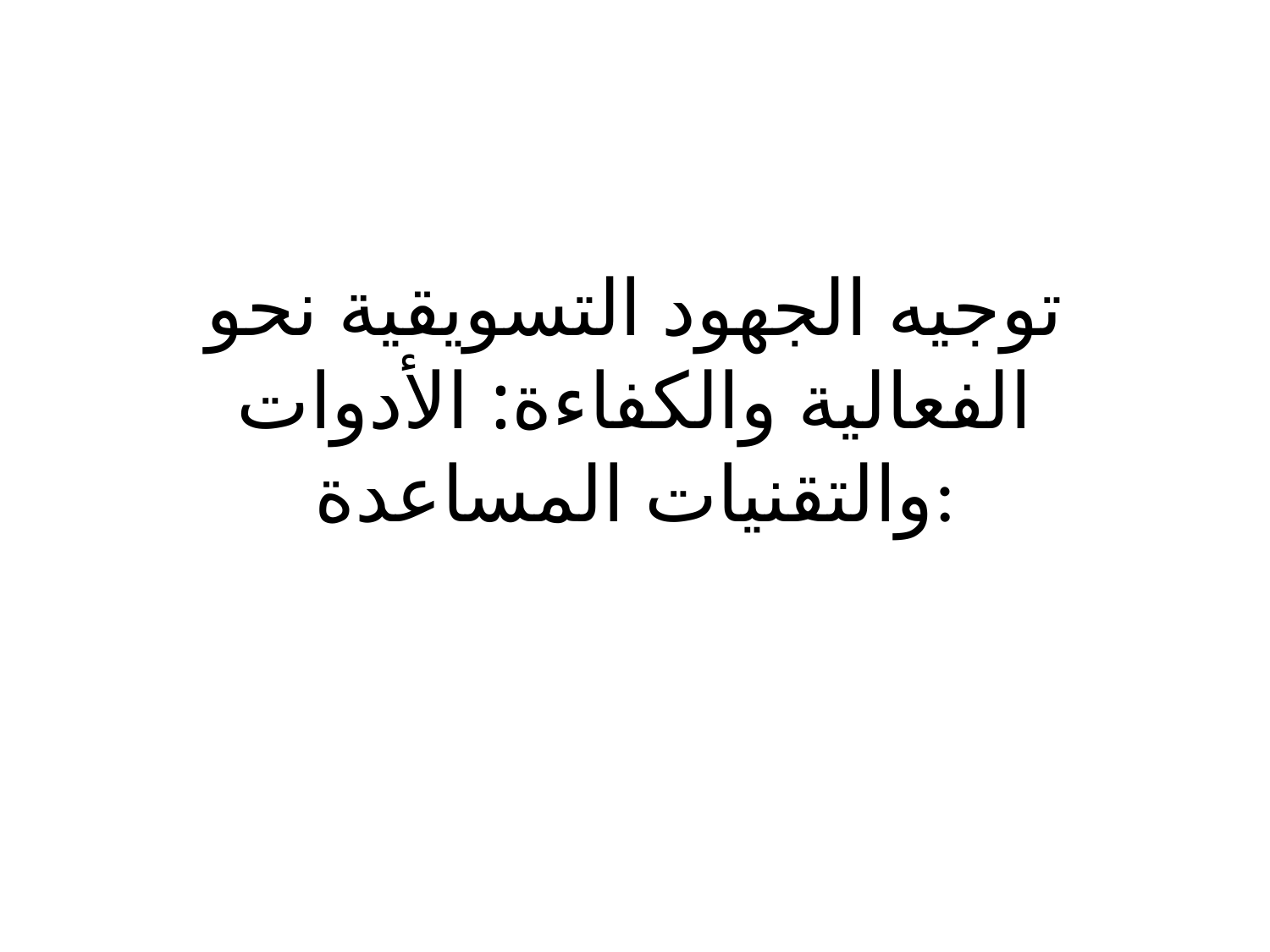

# توجيه الجهود التسويقية نحو الفعالية والكفاءة: الأدوات والتقنيات المساعدة: